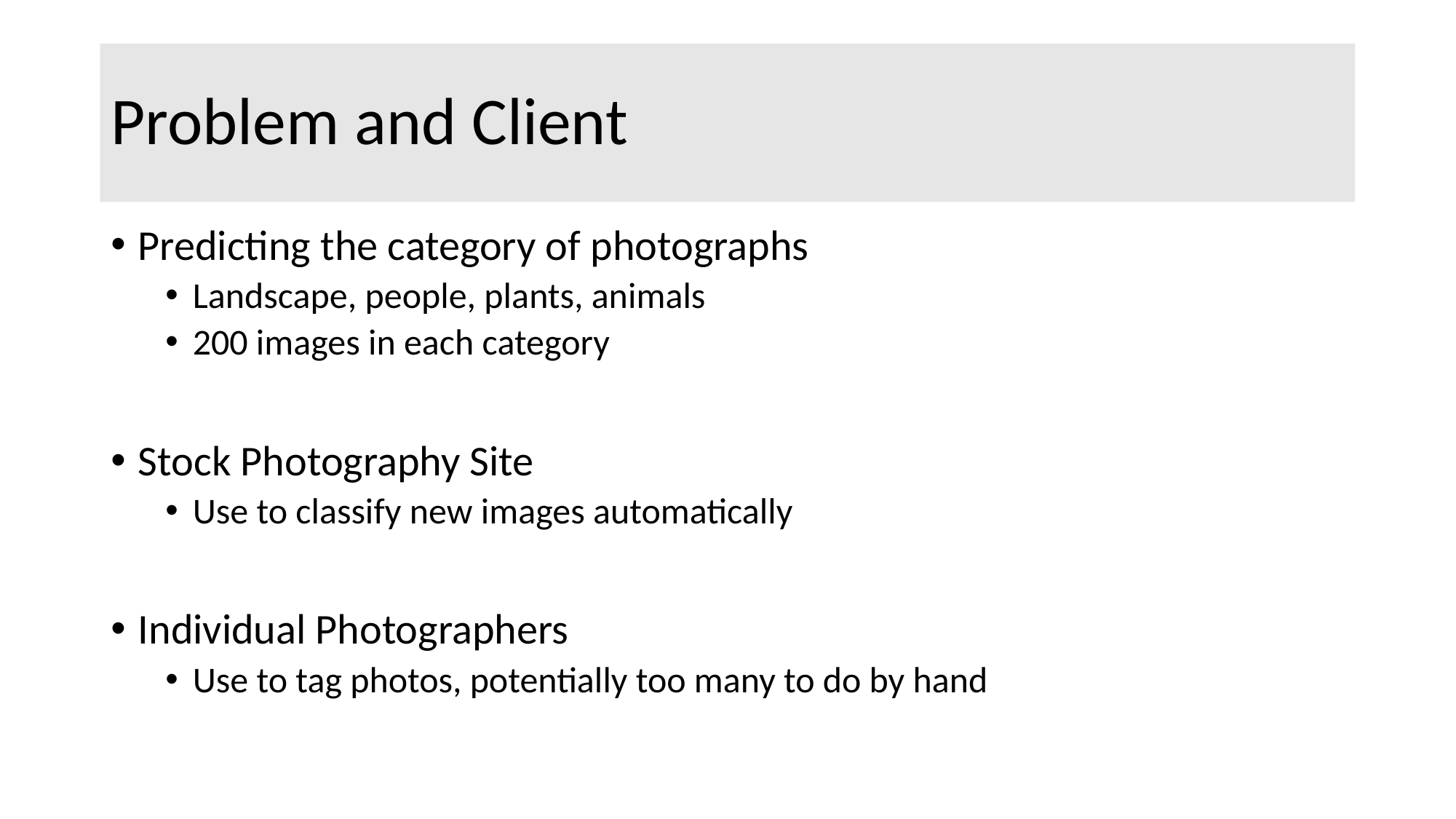

# Problem and Client
Predicting the category of photographs
Landscape, people, plants, animals
200 images in each category

Stock Photography Site
Use to classify new images automatically

Individual Photographers
Use to tag photos, potentially too many to do by hand